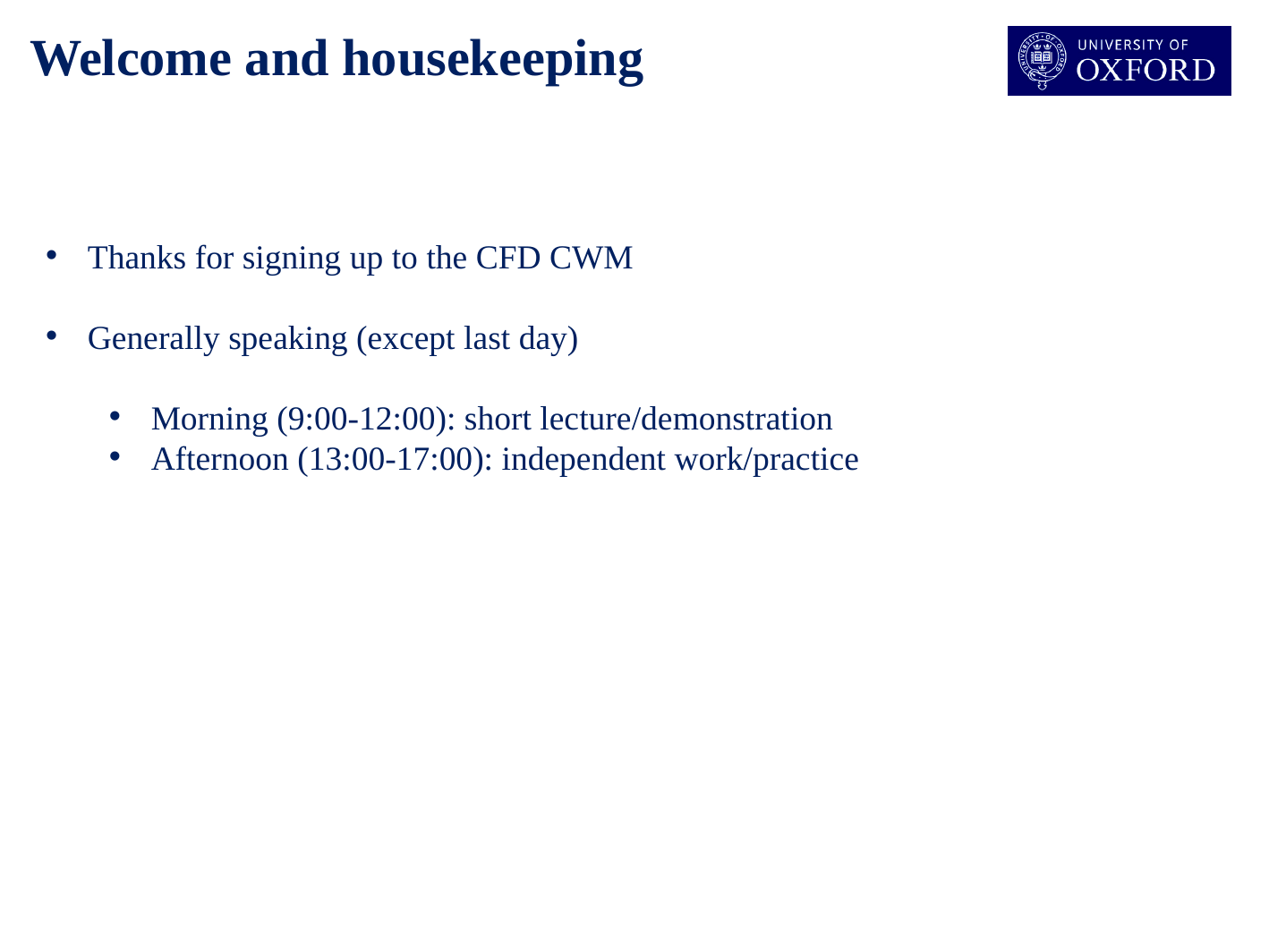

Welcome and housekeeping
Thanks for signing up to the CFD CWM

Generally speaking (except last day)

Morning (9:00-12:00): short lecture/demonstration
Afternoon (13:00-17:00): independent work/practice